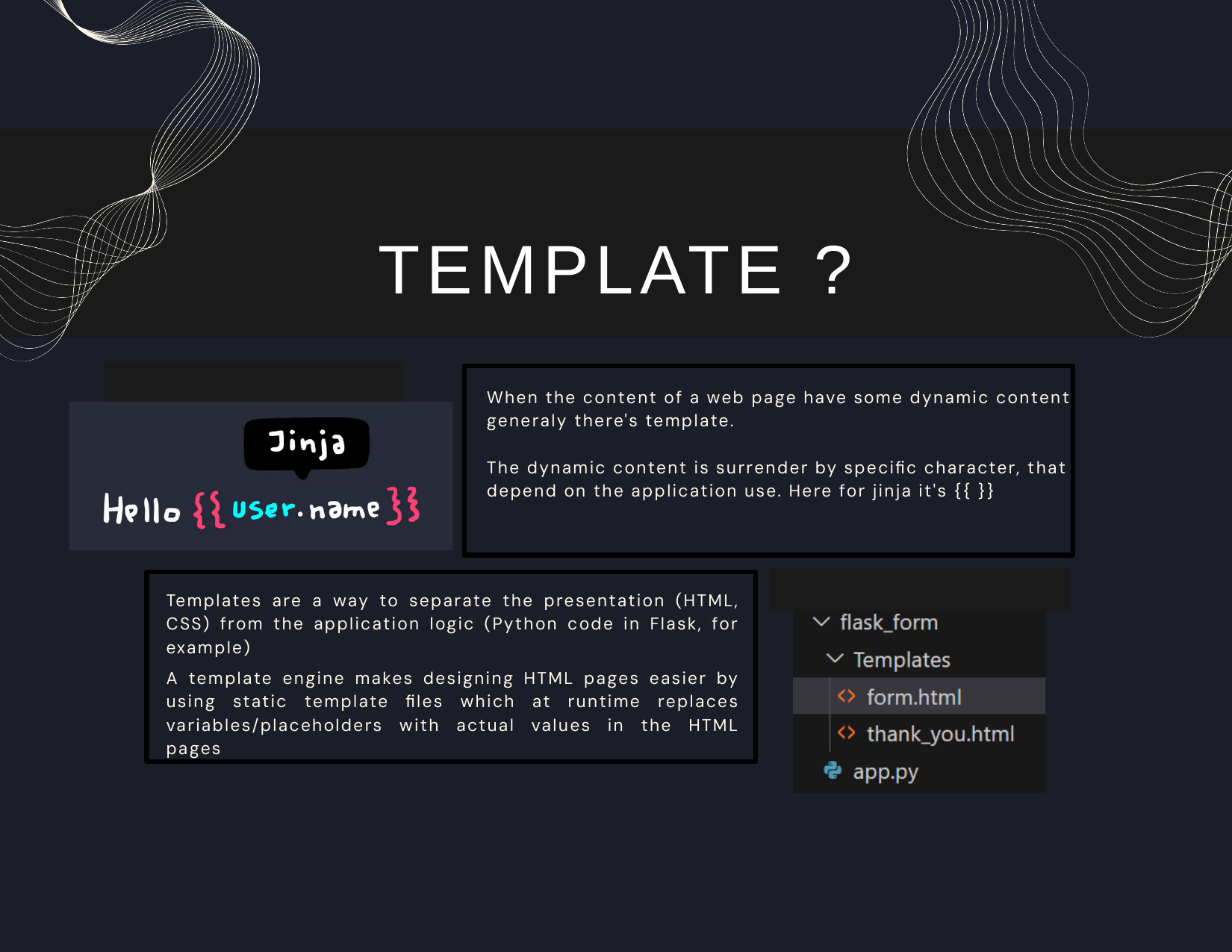

TEMPLATE ?

Bracket

When the content of a web page have some dynamic content
generaly there's template.

The dynamic content is surrender by specific character, that depend on the application use. Here for jinja it's {{ }}

Vision

Templates are a way to separate the presentation (HTML, CSS) from the application logic (Python code in Flask, for example)

A template engine makes designing HTML pages easier by using static template files which at runtime replaces variables/placeholders with actual values in the HTML pages